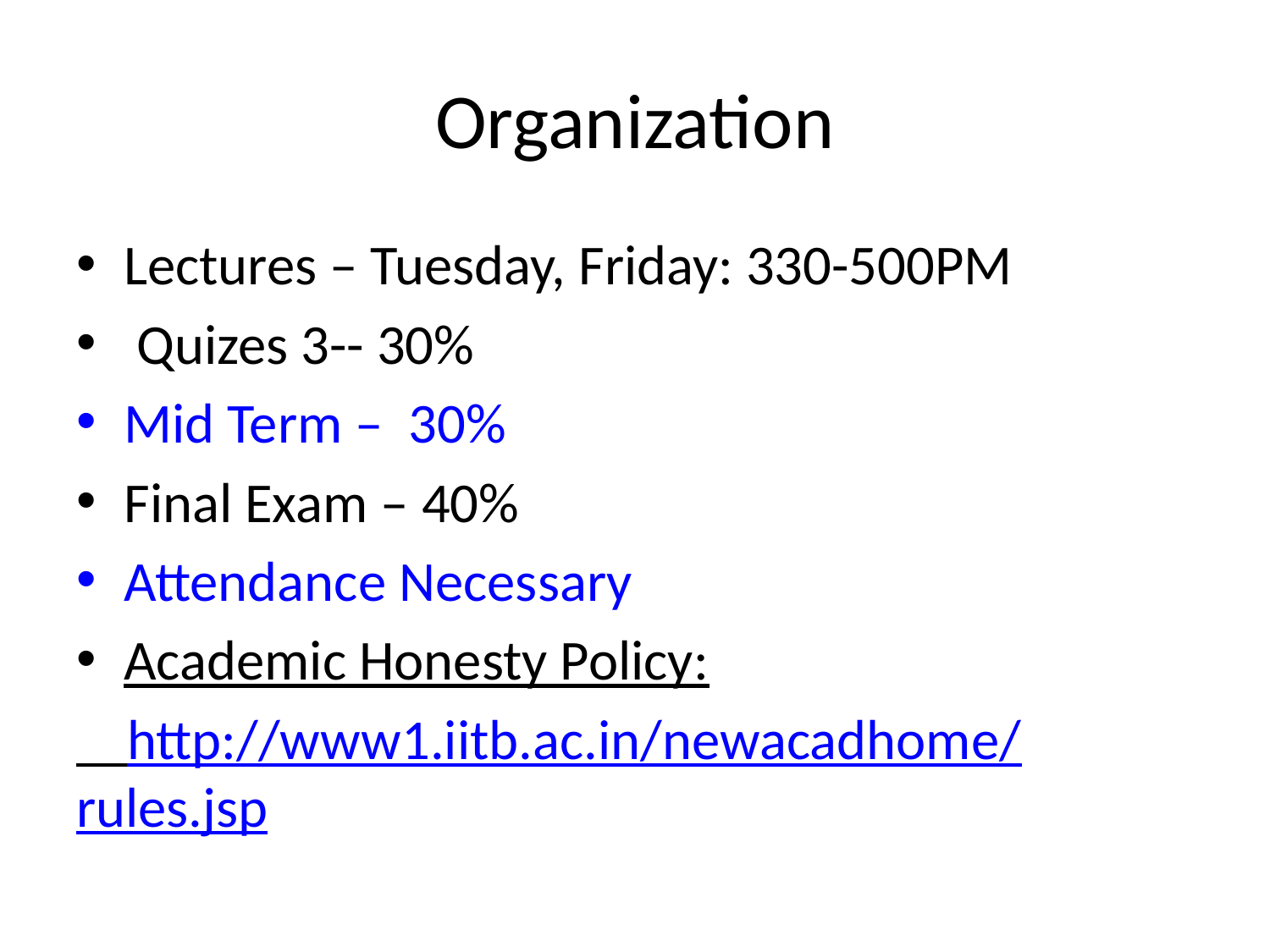

# Organization
Lectures – Tuesday, Friday: 330-500PM
 Quizes 3-- 30%
Mid Term –  30%
Final Exam – 40%
Attendance Necessary
Academic Honesty Policy:
    http://www1.iitb.ac.in/newacadhome/rules.jsp